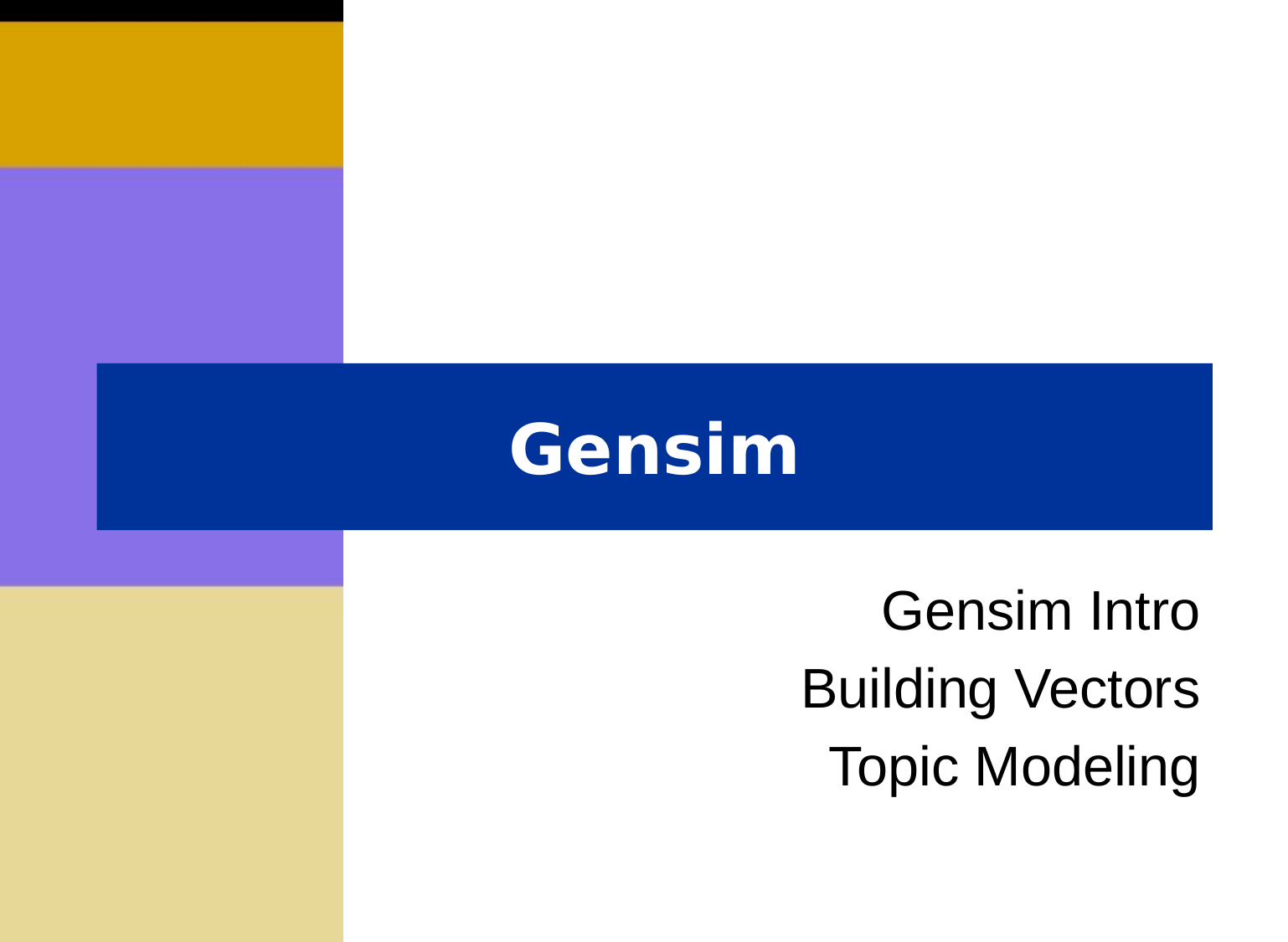

# Gensim
Gensim Intro
Building Vectors
Topic Modeling